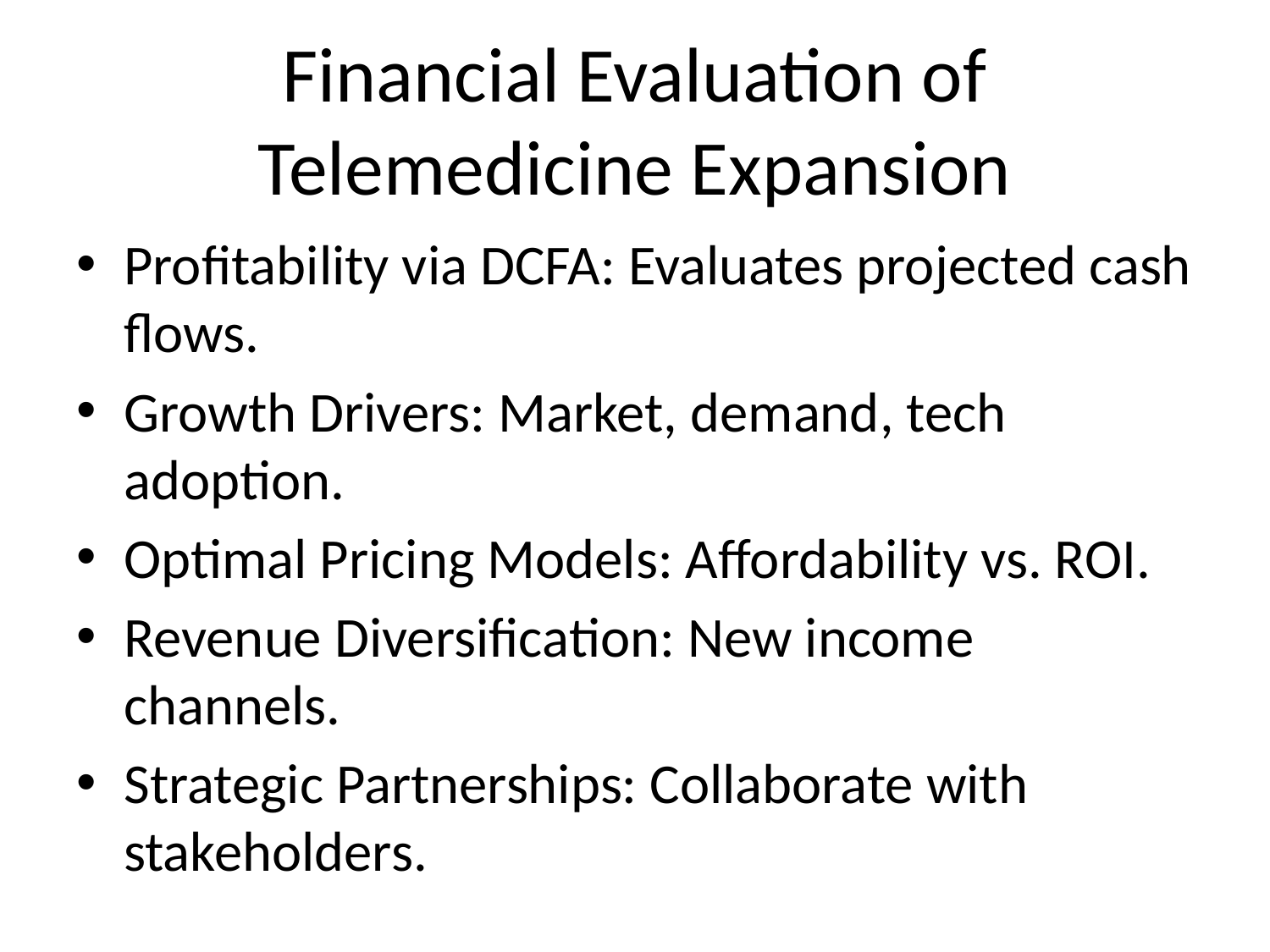

# Financial Evaluation of Telemedicine Expansion
Profitability via DCFA: Evaluates projected cash flows.
Growth Drivers: Market, demand, tech adoption.
Optimal Pricing Models: Affordability vs. ROI.
Revenue Diversification: New income channels.
Strategic Partnerships: Collaborate with stakeholders.